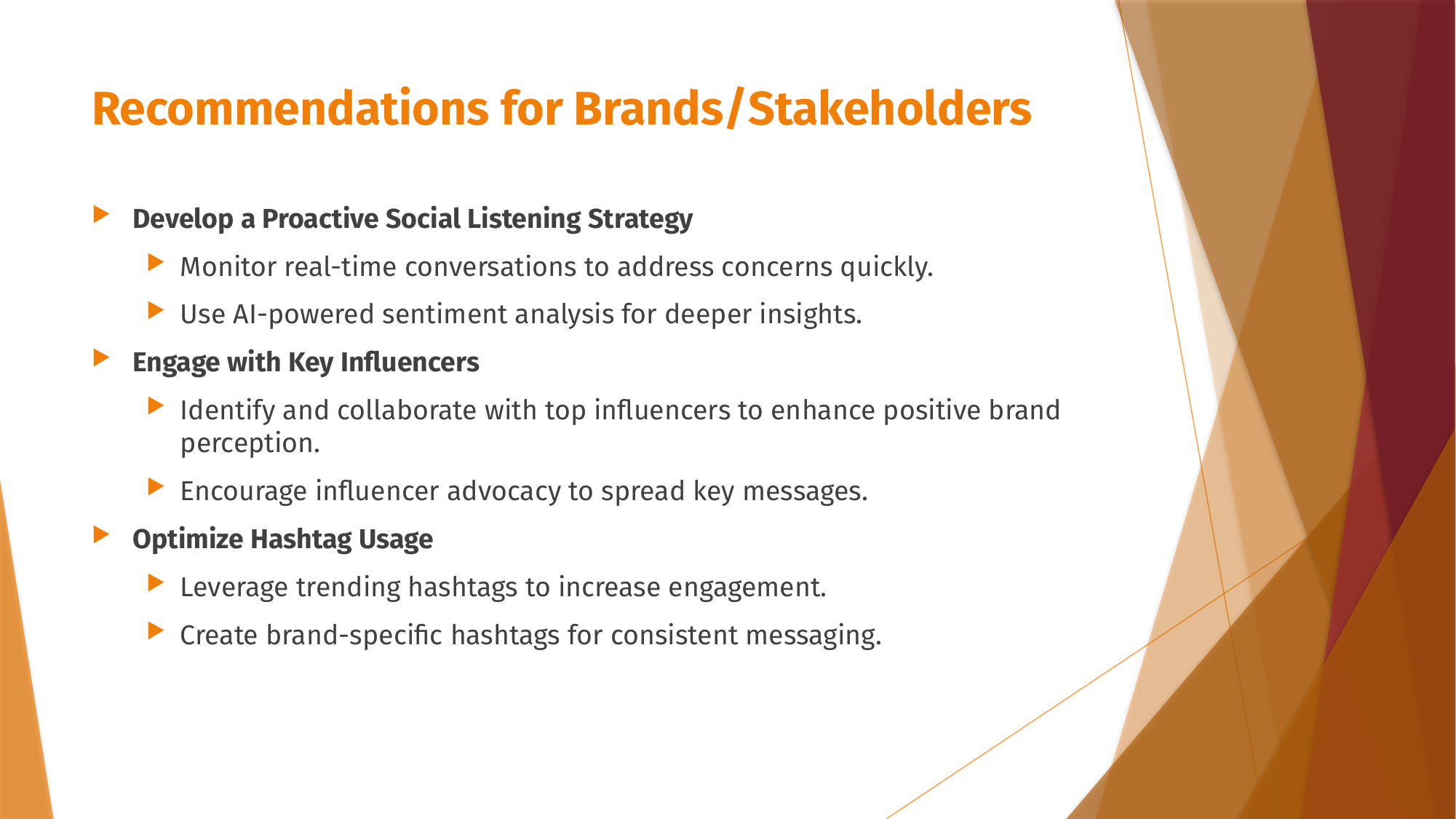

# Recommendations for Brands/Stakeholders
Develop a Proactive Social Listening Strategy
Monitor real-time conversations to address concerns quickly.
Use AI-powered sentiment analysis for deeper insights.
Engage with Key Influencers
Identify and collaborate with top influencers to enhance positive brand perception.
Encourage influencer advocacy to spread key messages.
Optimize Hashtag Usage
Leverage trending hashtags to increase engagement.
Create brand-specific hashtags for consistent messaging.